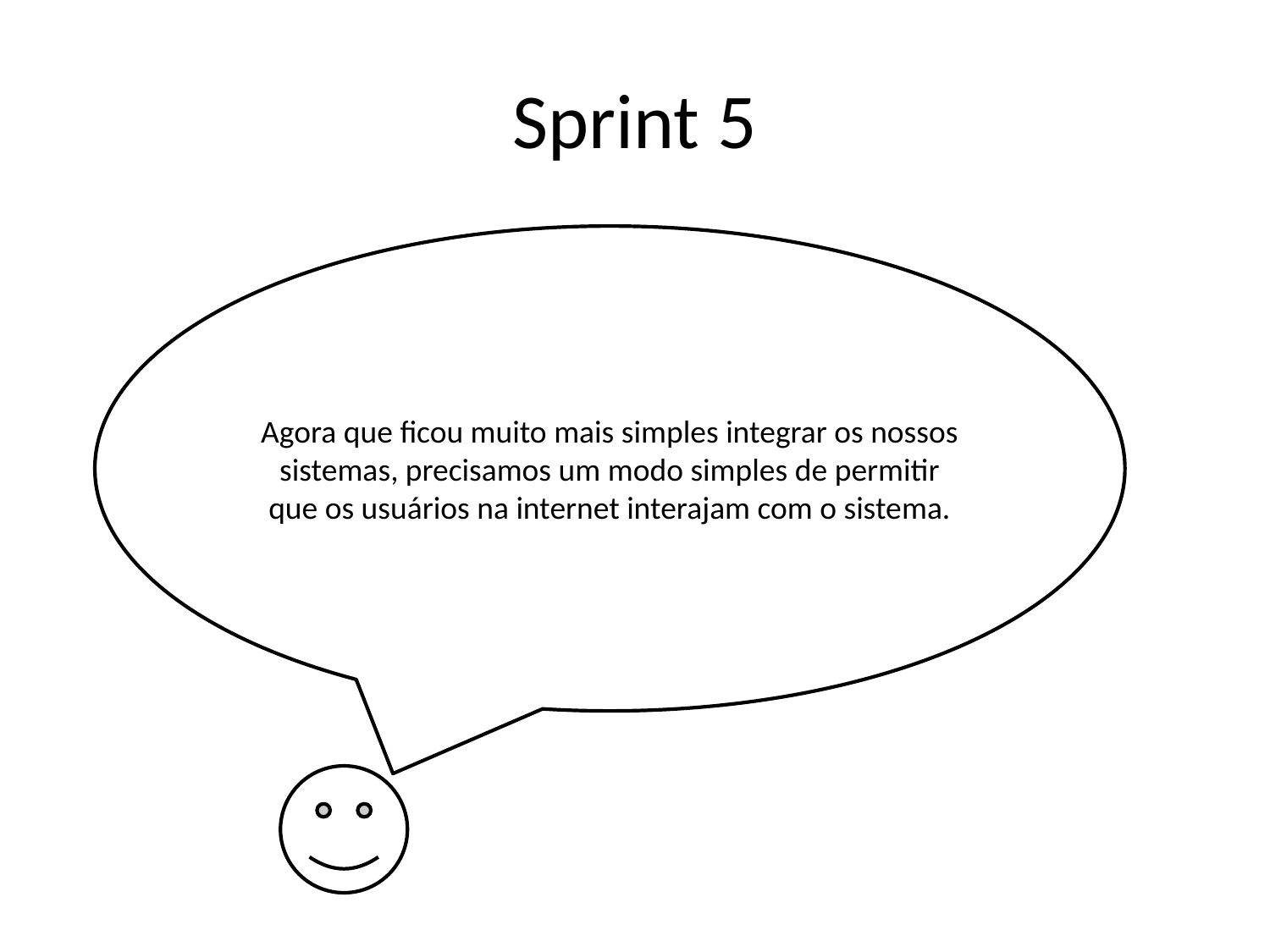

# Sprint 5
Agora que ficou muito mais simples integrar os nossos sistemas, precisamos um modo simples de permitir que os usuários na internet interajam com o sistema.